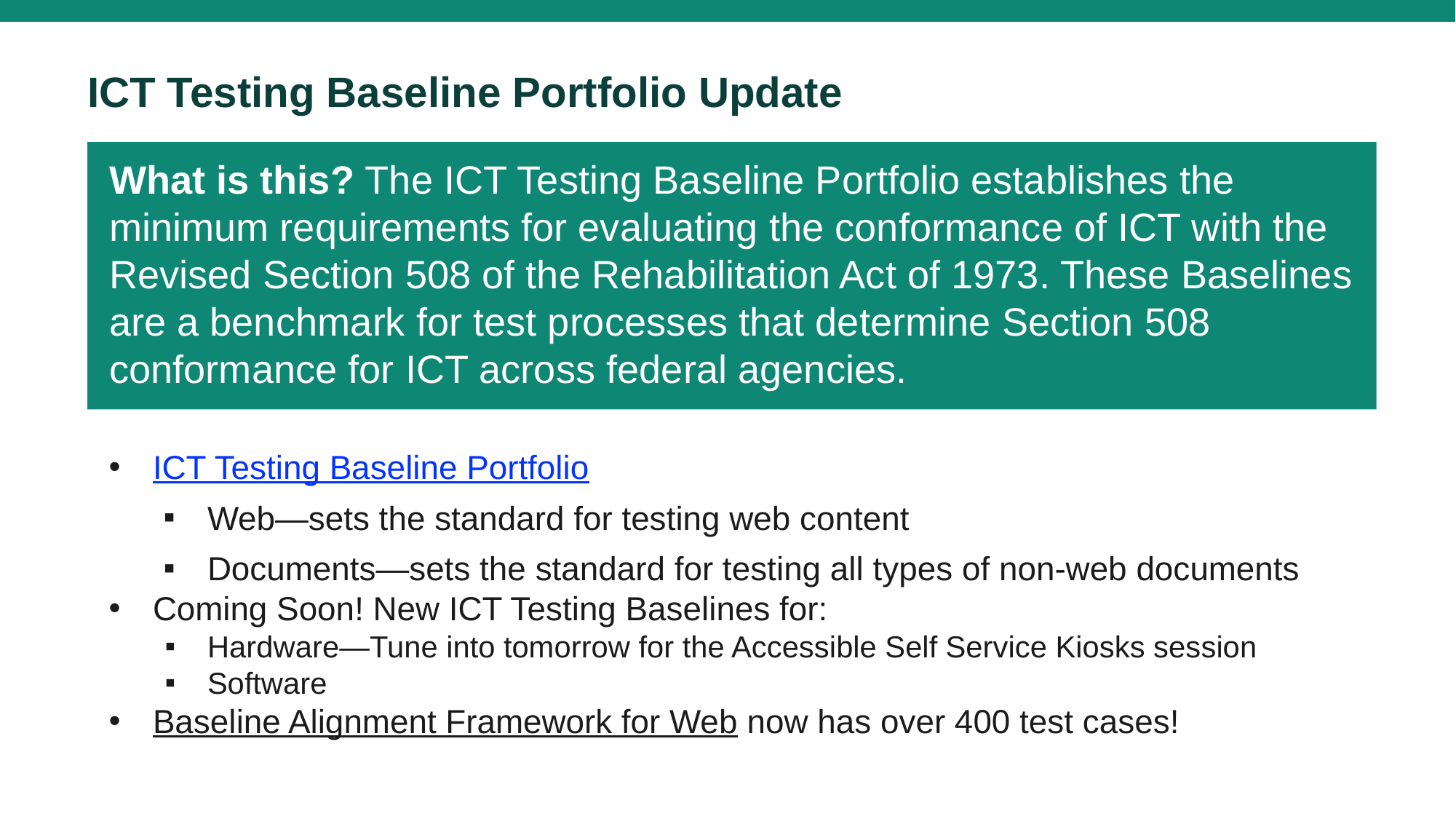

# ICT Testing Baseline Portfolio Update
What is this? The ICT Testing Baseline Portfolio establishes the minimum requirements for evaluating the conformance of ICT with the Revised Section 508 of the Rehabilitation Act of 1973. These Baselines are a benchmark for test processes that determine Section 508 conformance for ICT across federal agencies.
ICT Testing Baseline Portfolio
Web—sets the standard for testing web content
Documents—sets the standard for testing all types of non-web documents
Coming Soon! New ICT Testing Baselines for:
Hardware—Tune into tomorrow for the Accessible Self Service Kiosks session
Software
Baseline Alignment Framework for Web now has over 400 test cases!